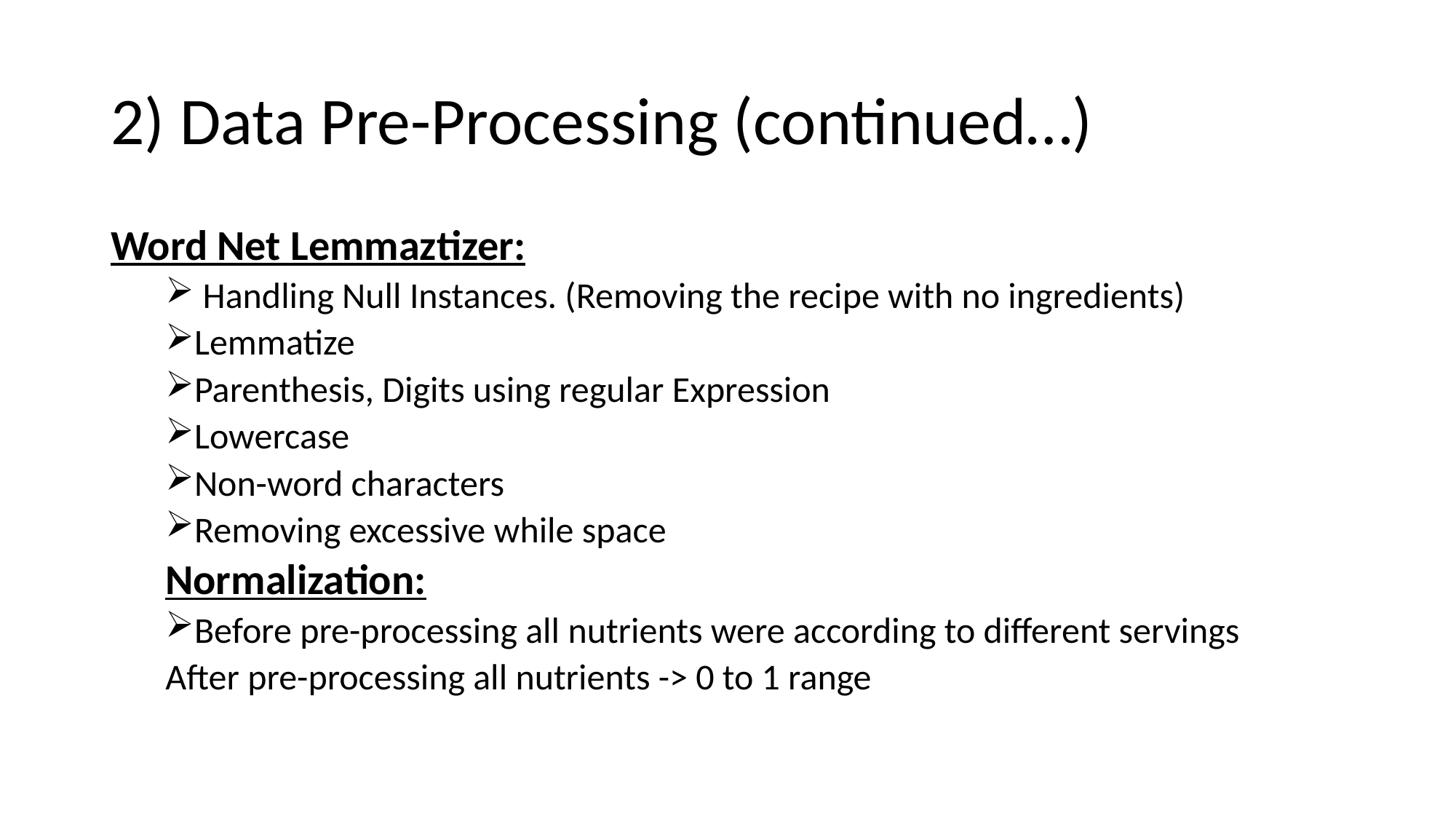

# 2) Data Pre-Processing (continued…)
Word Net Lemmaztizer:
 Handling Null Instances. (Removing the recipe with no ingredients)
Lemmatize
Parenthesis, Digits using regular Expression
Lowercase
Non-word characters
Removing excessive while space
Normalization:
Before pre-processing all nutrients were according to different servings
After pre-processing all nutrients -> 0 to 1 range